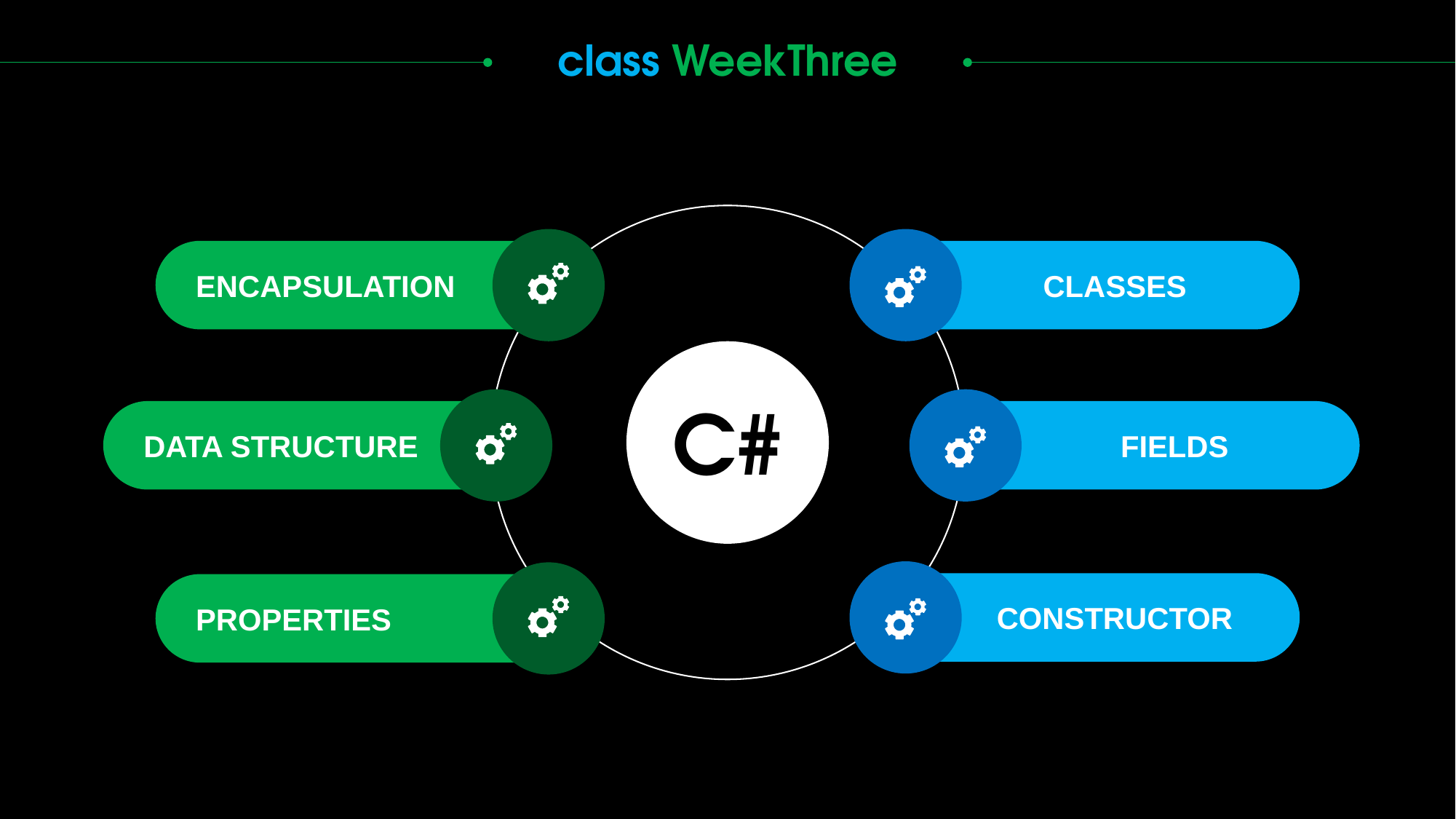

class WeekThree
Project analysis slide 2

        CLASSES

  ENCAPSULATION

C#

        FIELDS

  DATA STRUCTURE

        CONSTRUCTOR

  PROPERTIES